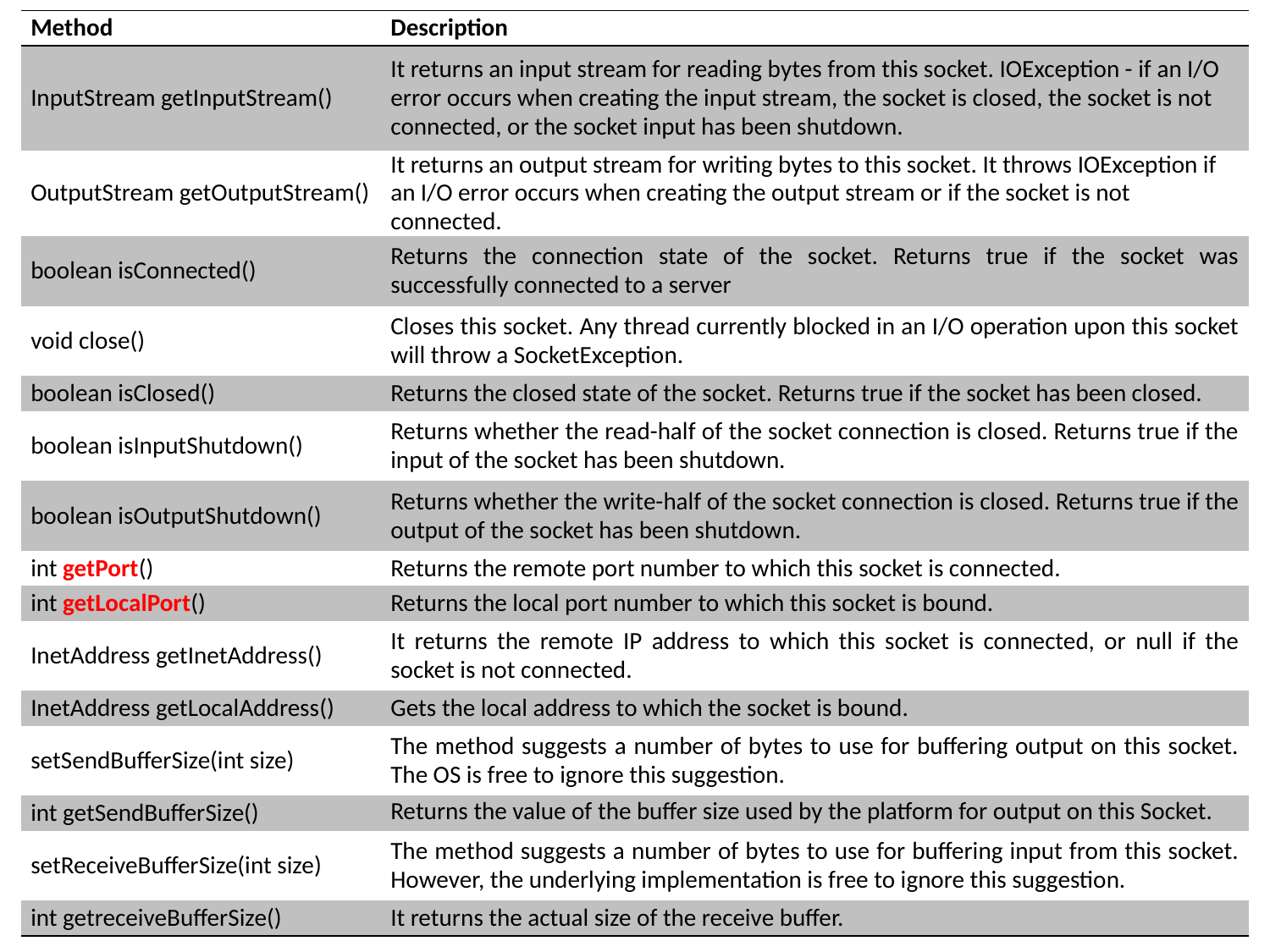

| Method | Description |
| --- | --- |
| InputStream getInputStream() | It returns an input stream for reading bytes from this socket. IOException - if an I/O error occurs when creating the input stream, the socket is closed, the socket is not connected, or the socket input has been shutdown. |
| OutputStream getOutputStream() | It returns an output stream for writing bytes to this socket. It throws IOException if an I/O error occurs when creating the output stream or if the socket is not connected. |
| boolean isConnected() | Returns the connection state of the socket. Returns true if the socket was successfully connected to a server |
| void close() | Closes this socket. Any thread currently blocked in an I/O operation upon this socket will throw a SocketException. |
| boolean isClosed() | Returns the closed state of the socket. Returns true if the socket has been closed. |
| boolean isInputShutdown() | Returns whether the read-half of the socket connection is closed. Returns true if the input of the socket has been shutdown. |
| boolean isOutputShutdown() | Returns whether the write-half of the socket connection is closed. Returns true if the output of the socket has been shutdown. |
| int getPort() | Returns the remote port number to which this socket is connected. |
| int getLocalPort() | Returns the local port number to which this socket is bound. |
| InetAddress getInetAddress() | It returns the remote IP address to which this socket is connected, or null if the socket is not connected. |
| InetAddress getLocalAddress() | Gets the local address to which the socket is bound. |
| setSendBufferSize(int size) | The method suggests a number of bytes to use for buffering output on this socket. The OS is free to ignore this suggestion. |
| int getSendBufferSize() | Returns the value of the buffer size used by the platform for output on this Socket. |
| setReceiveBufferSize(int size) | The method suggests a number of bytes to use for buffering input from this socket. However, the underlying implementation is free to ignore this suggestion. |
| int getreceiveBufferSize() | It returns the actual size of the receive buffer. |